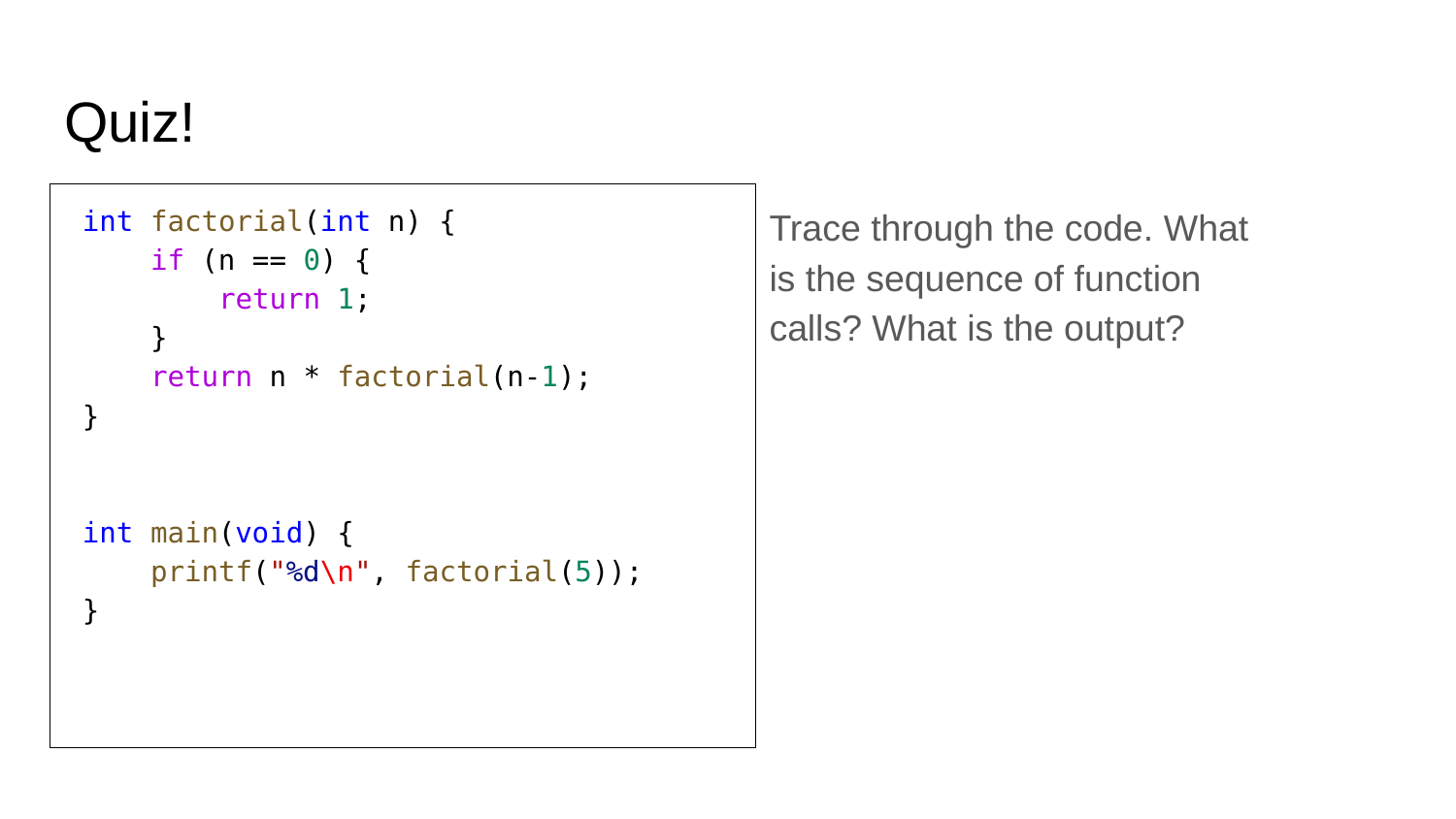

# Quiz!
int factorial(int n) {
    if (n == 0) {
        return 1;
    }
    return n * factorial(n-1);
}
int main(void) {
    printf("%d\n", factorial(5));
}

Trace through the code. What is the sequence of function calls? What is the output?